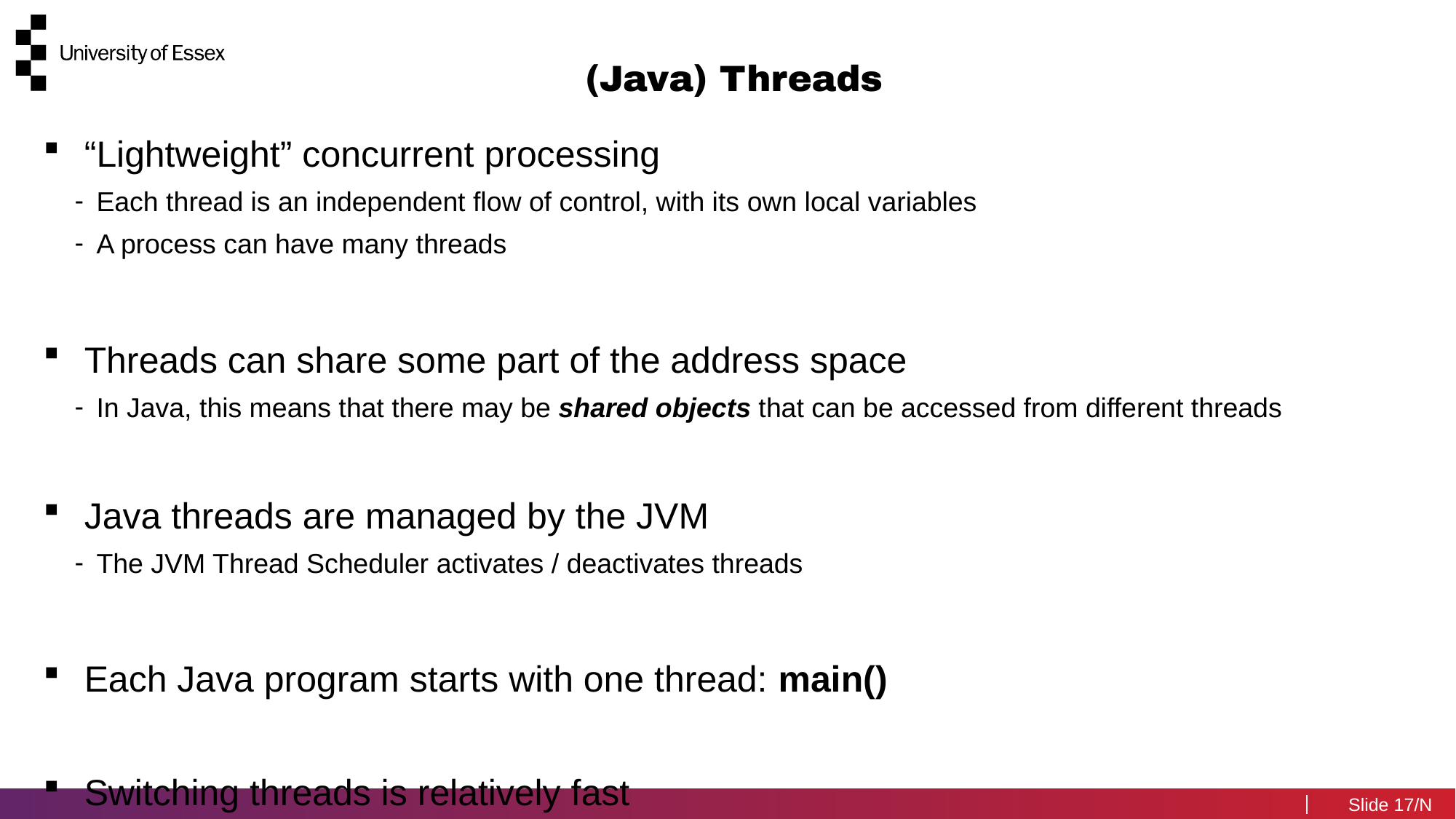

(Java) Threads
“Lightweight” concurrent processing
Each thread is an independent flow of control, with its own local variables
A process can have many threads

Threads can share some part of the address space
In Java, this means that there may be shared objects that can be accessed from different threads

Java threads are managed by the JVM
The JVM Thread Scheduler activates / deactivates threads

Each Java program starts with one thread: main()

Switching threads is relatively fast
17/N